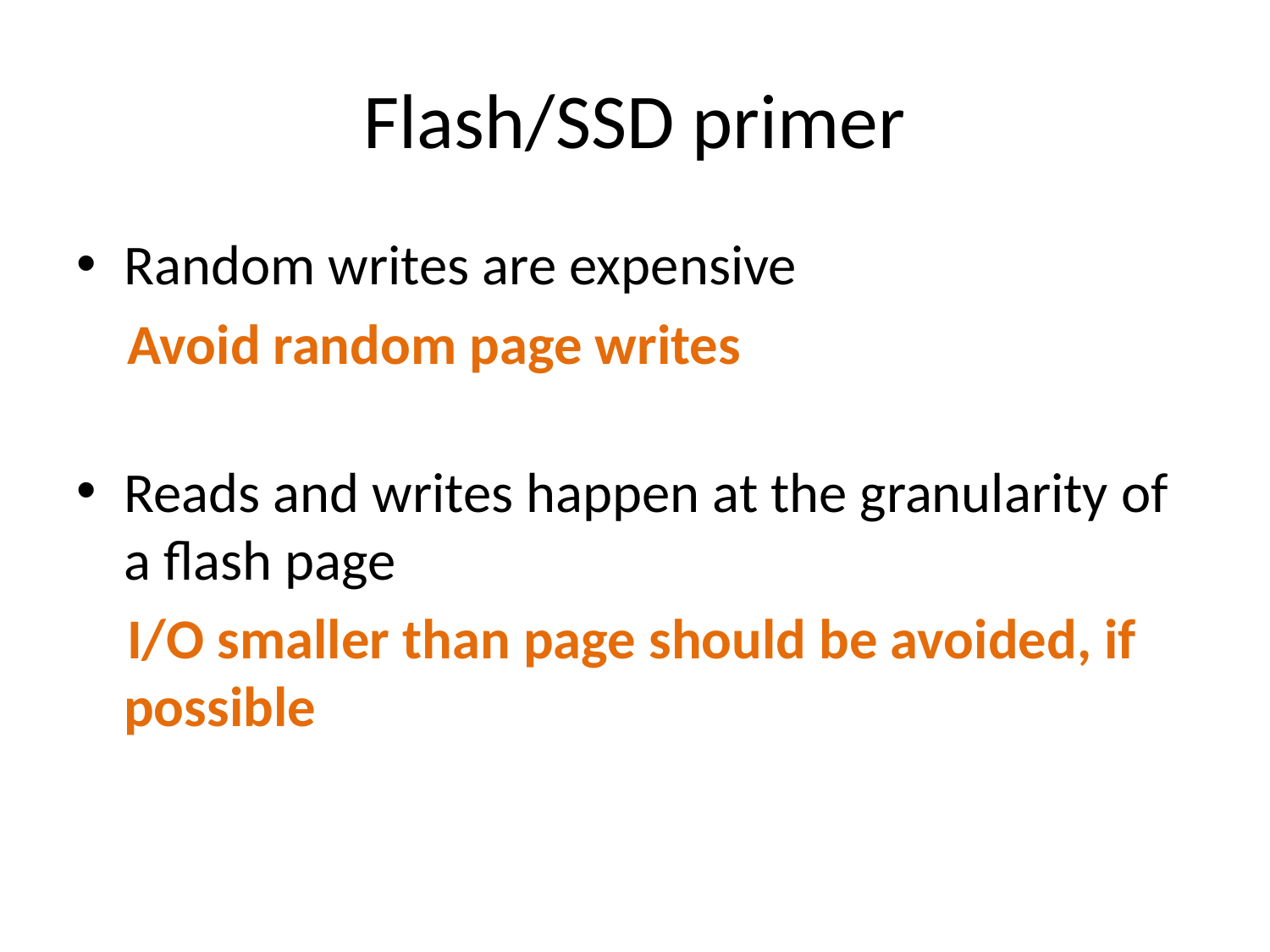

# Flash/SSD primer
Random writes are expensive
    Avoid random page writes

Reads and writes happen at the granularity of a flash page
    I/O smaller than page should be avoided, if possible